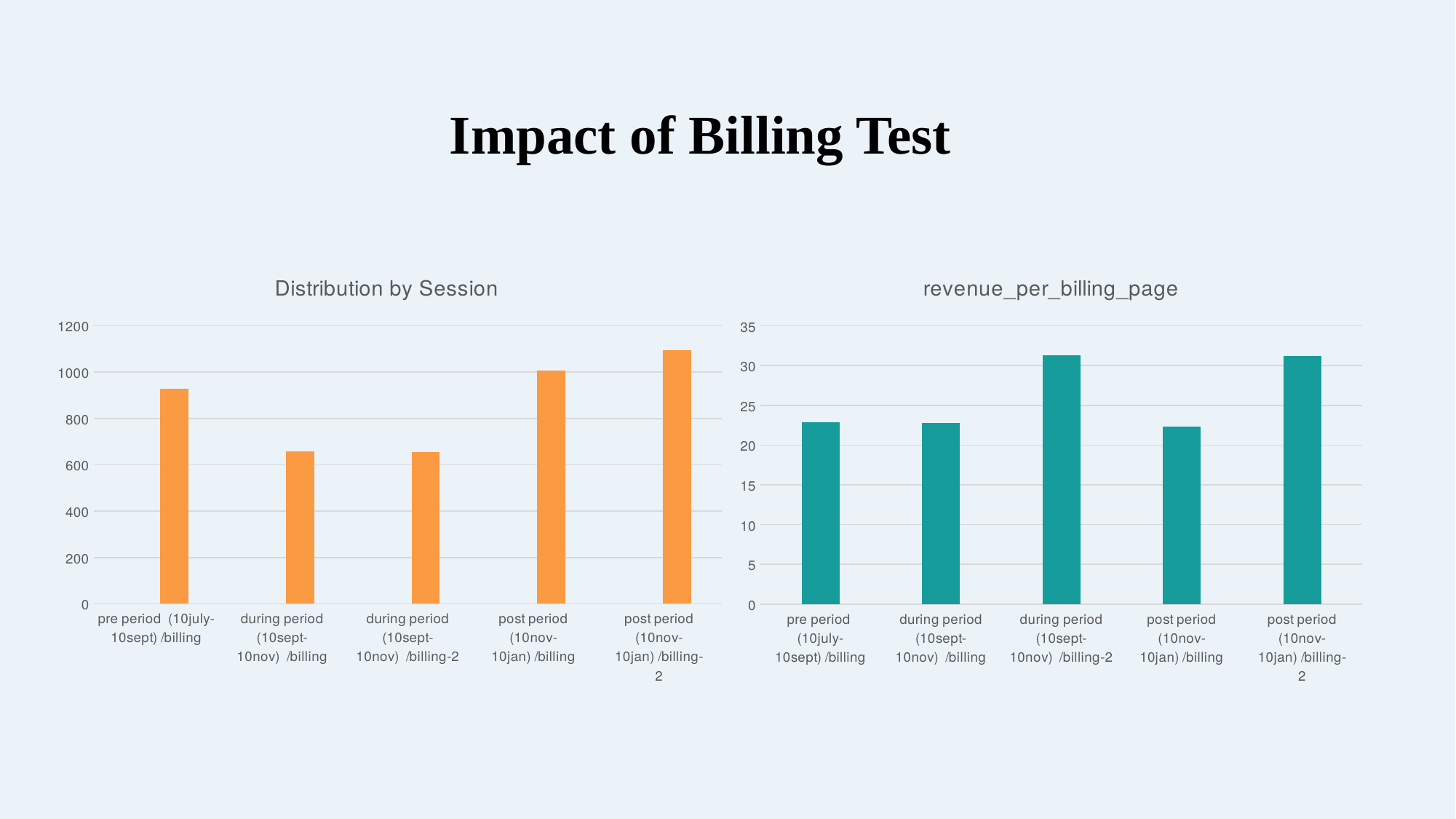

Impact of Billing Test

### Chart: Distribution by Session

| Category |  | sessions |
|---|---|---|
| pre period  (10july- 10sept) /billing | None | 928.0 |
| during period (10sept-10nov)  /billing | None | 657.0 |
| during period (10sept-10nov)  /billing-2 | None | 654.0 |
| post period (10nov-10jan) /billing | None | 1006.0 |
| post period (10nov-10jan) /billing-2 | None | 1094.0 |

### Chart:

| Category | revenue_per_billing_page |
|---|---|
| pre period  (10july- 10sept) /billing | 22.8402593875753 |
| during period (10sept-10nov)  /billing | 22.826484784688 |
| during period (10sept-10nov)  /billing-2 | 31.3392976883355 |
| post period (10nov-10jan) /billing | 22.3613327587575 |
| post period (10nov-10jan) /billing-2 | 31.2460522346566 |